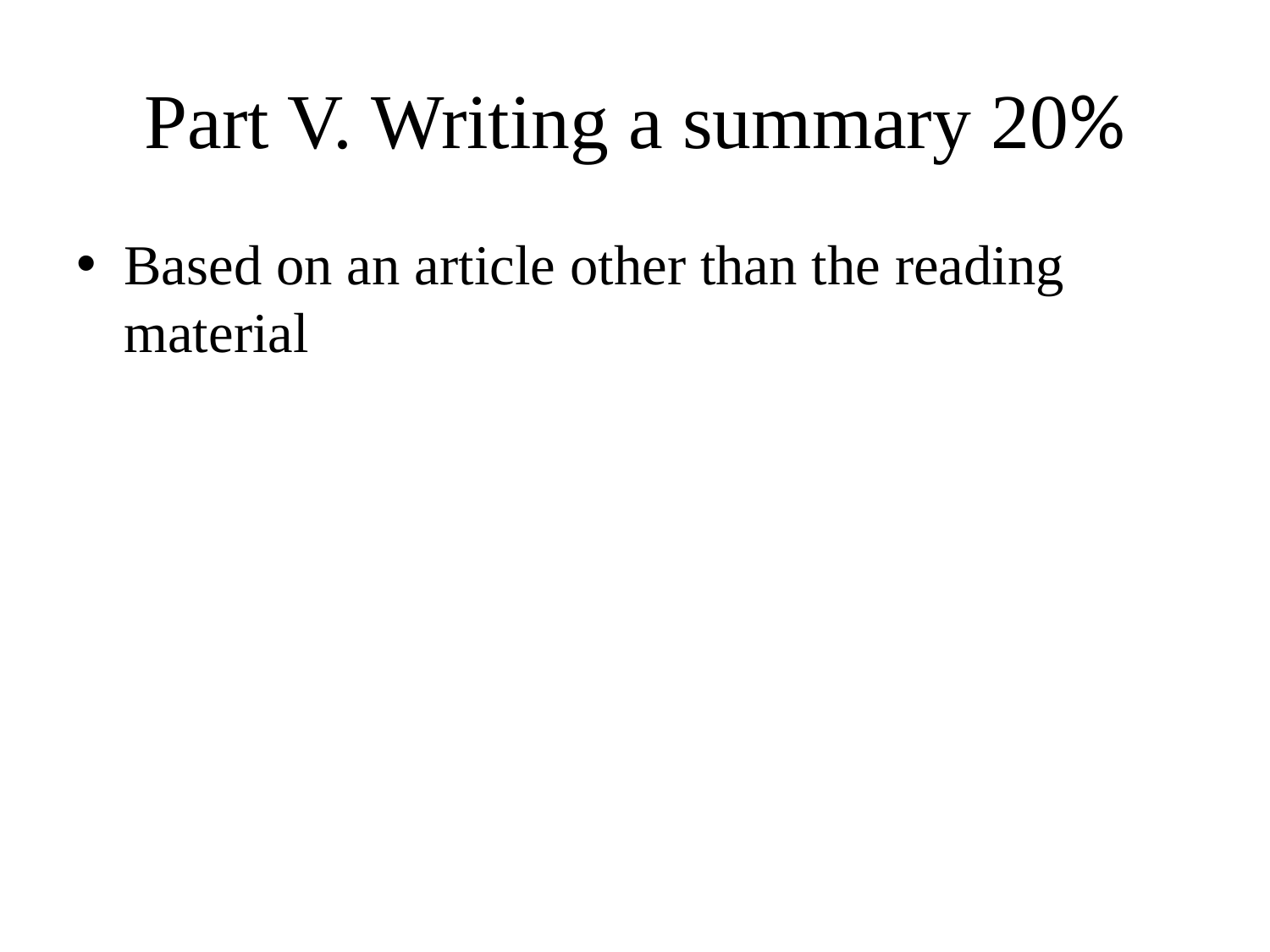

# Part V. Writing a summary 20%
Based on an article other than the reading material